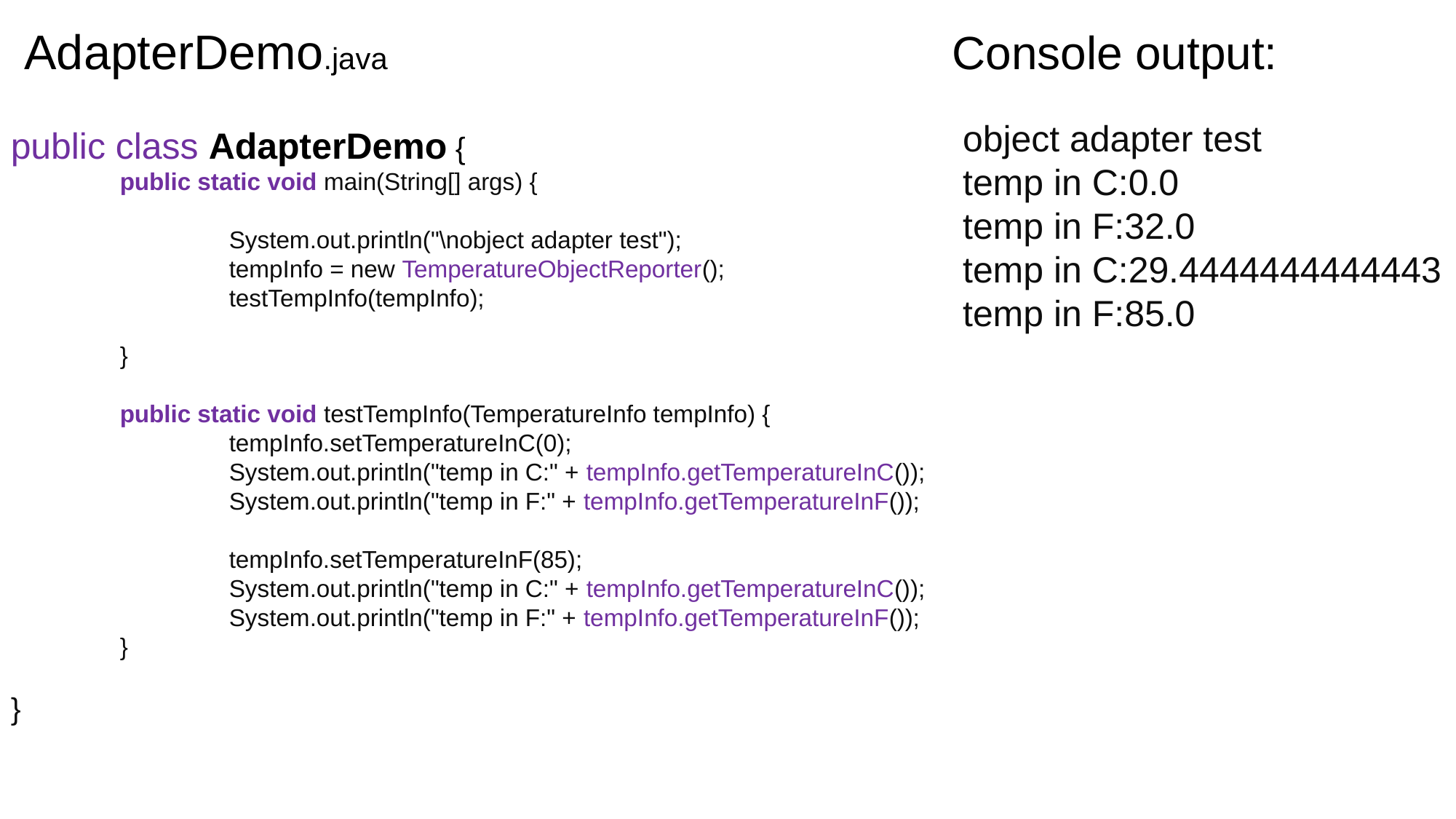

# AdapterDemo.java
Console output:
object adapter test
temp in C:0.0
temp in F:32.0
temp in C:29.4444444444443
temp in F:85.0
public class AdapterDemo {
	public static void main(String[] args) {

		System.out.println("\nobject adapter test");
		tempInfo = new TemperatureObjectReporter();
		testTempInfo(tempInfo);

	}

	public static void testTempInfo(TemperatureInfo tempInfo) {
		tempInfo.setTemperatureInC(0);
		System.out.println("temp in C:" + tempInfo.getTemperatureInC());
		System.out.println("temp in F:" + tempInfo.getTemperatureInF());

		tempInfo.setTemperatureInF(85);
		System.out.println("temp in C:" + tempInfo.getTemperatureInC());
		System.out.println("temp in F:" + tempInfo.getTemperatureInF());
	}

}